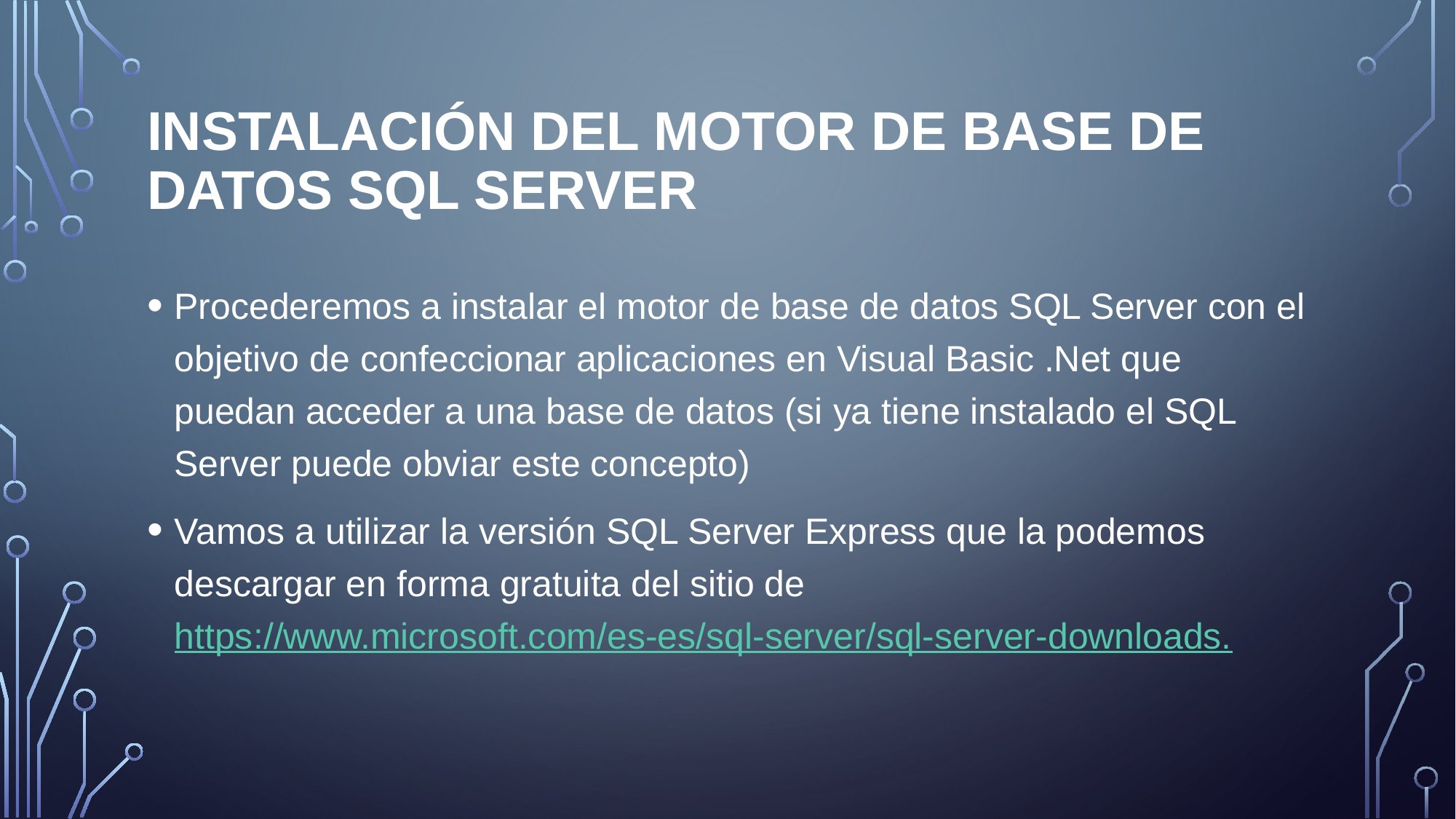

# Instalación del motor de base de datos SQL Server
Procederemos a instalar el motor de base de datos SQL Server con el objetivo de confeccionar aplicaciones en Visual Basic .Net que puedan acceder a una base de datos (si ya tiene instalado el SQL Server puede obviar este concepto)
Vamos a utilizar la versión SQL Server Express que la podemos descargar en forma gratuita del sitio de https://www.microsoft.com/es-es/sql-server/sql-server-downloads.